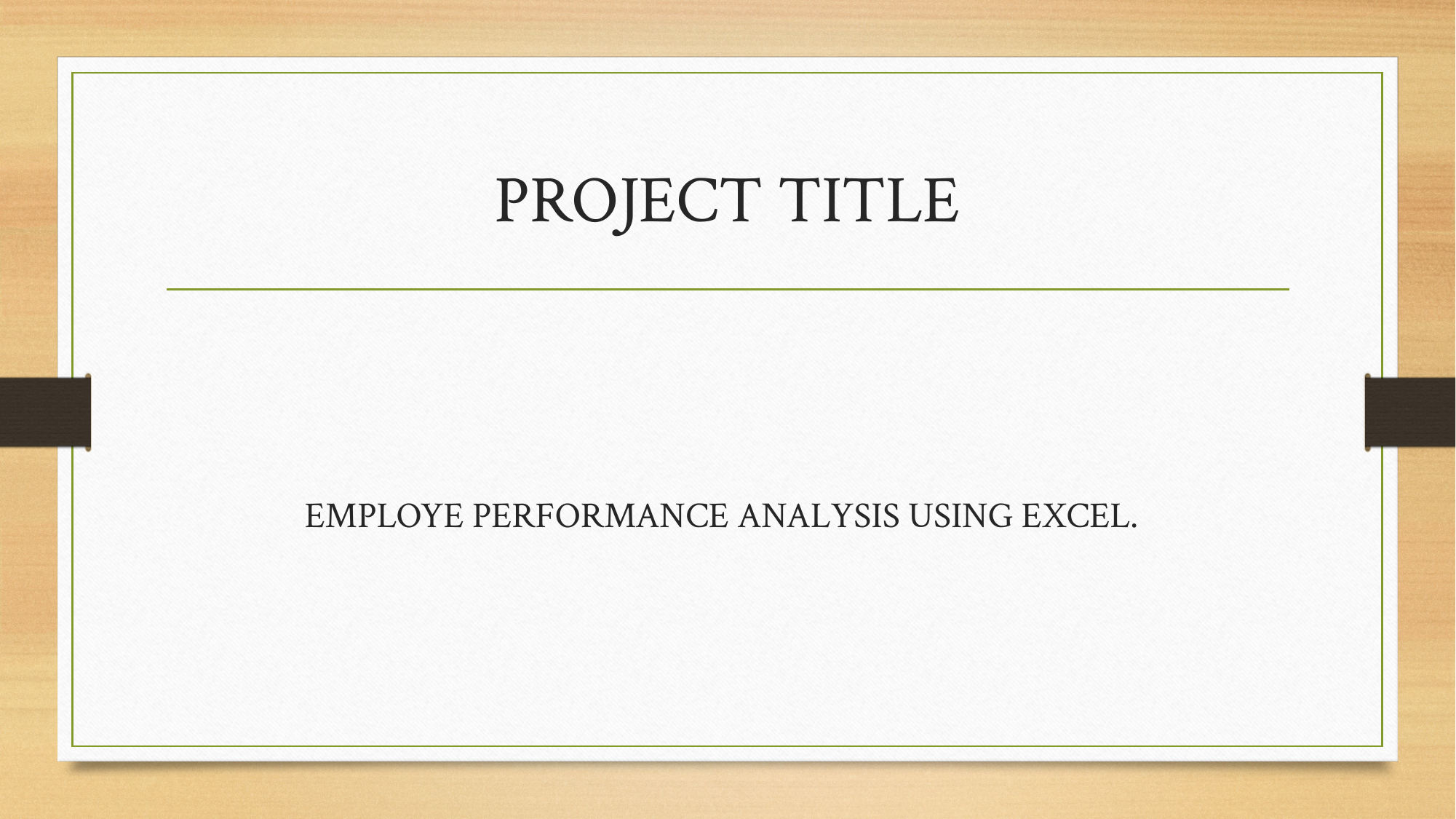

# PROJECT TITLE

                 EMPLOYE PERFORMANCE ANALYSIS USING EXCEL.